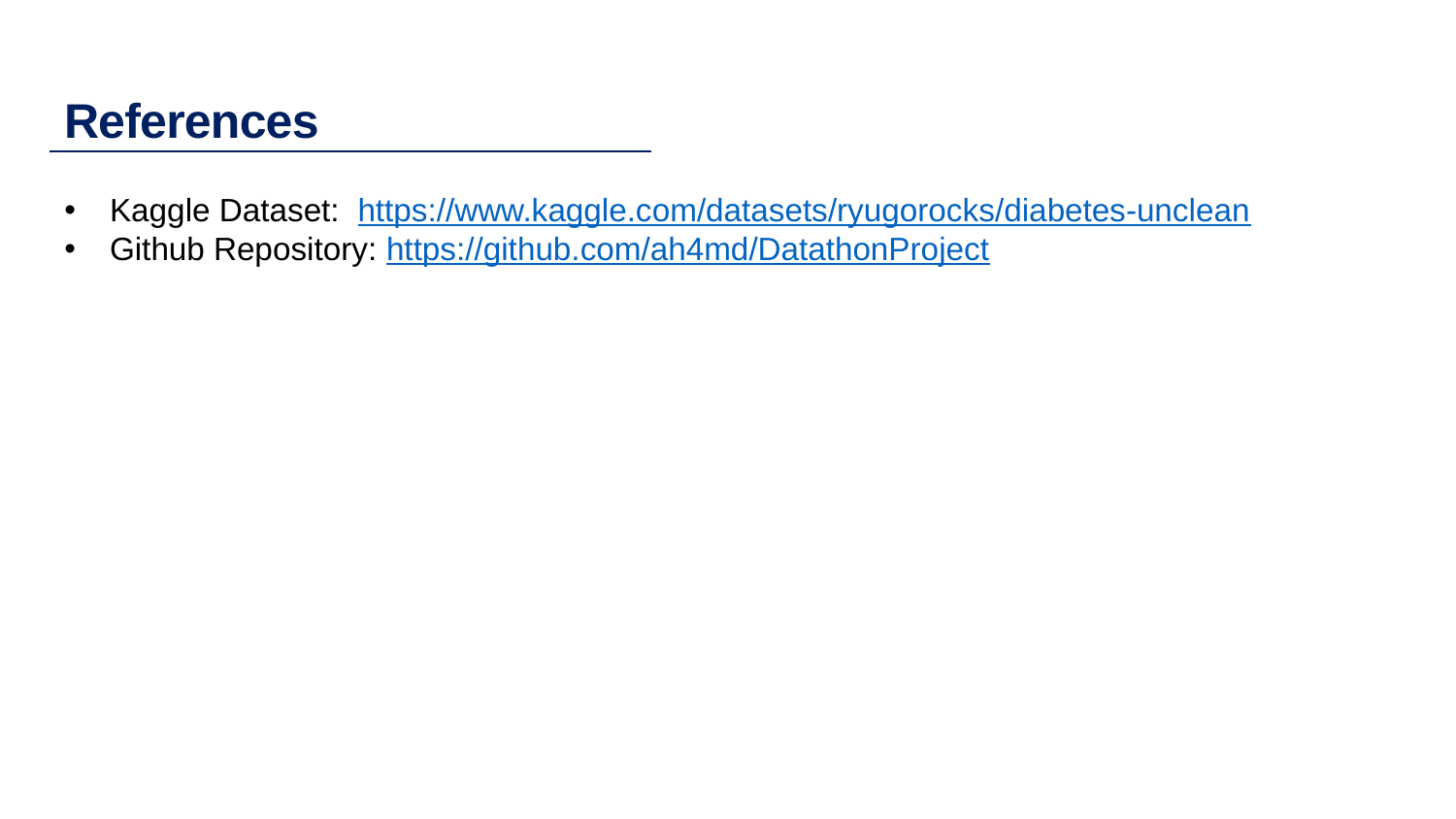

# References
Kaggle Dataset:  https://www.kaggle.com/datasets/ryugorocks/diabetes-unclean
Github Repository: https://github.com/ah4md/DatathonProject